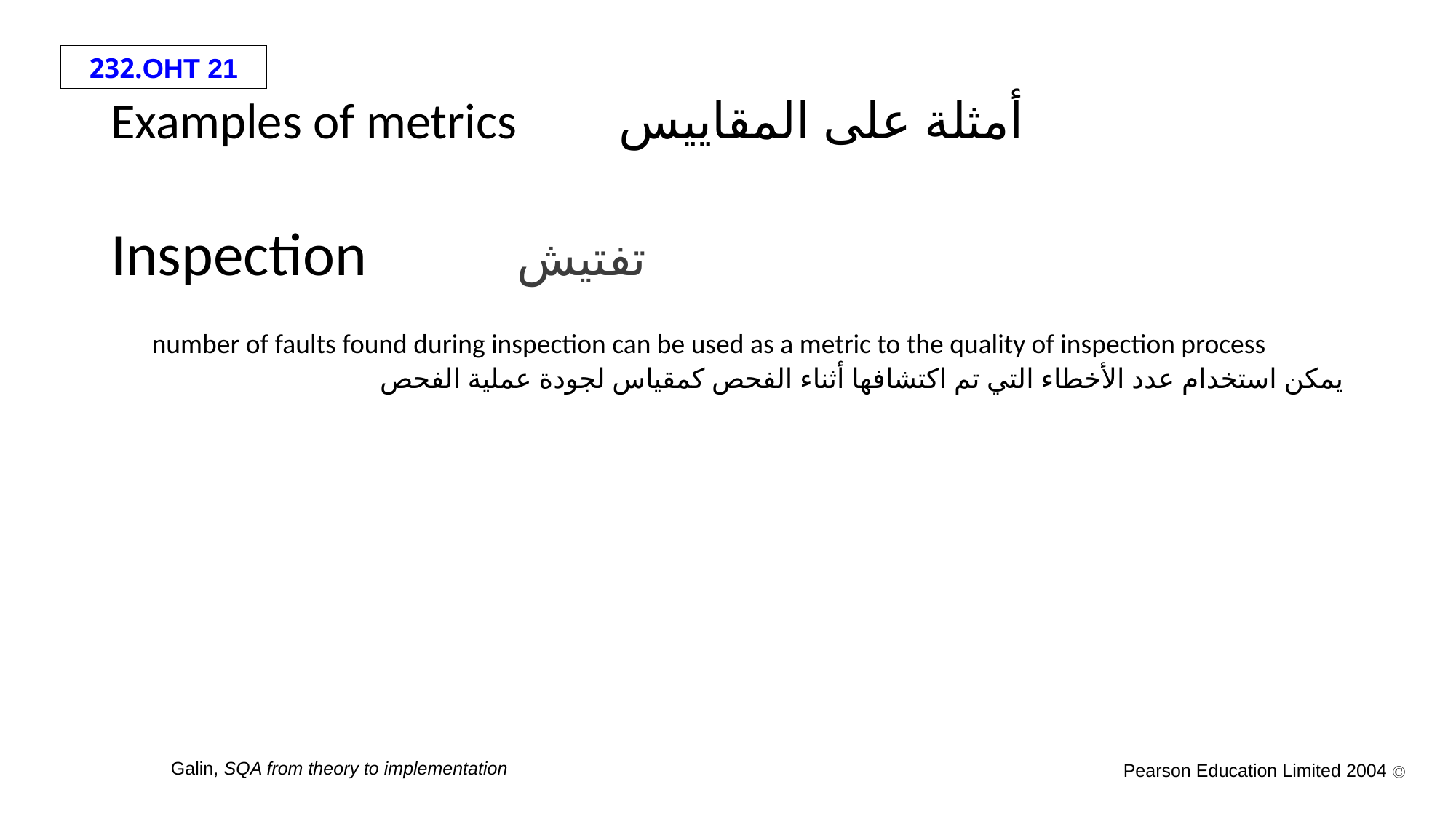

# Examples of metrics         أمثلة على المقاييس
Inspection           تفتيش

number of faults found during inspection can be used as a metric to the quality of inspection process
يمكن استخدام عدد الأخطاء التي تم اكتشافها أثناء الفحص كمقياس لجودة عملية الفحص